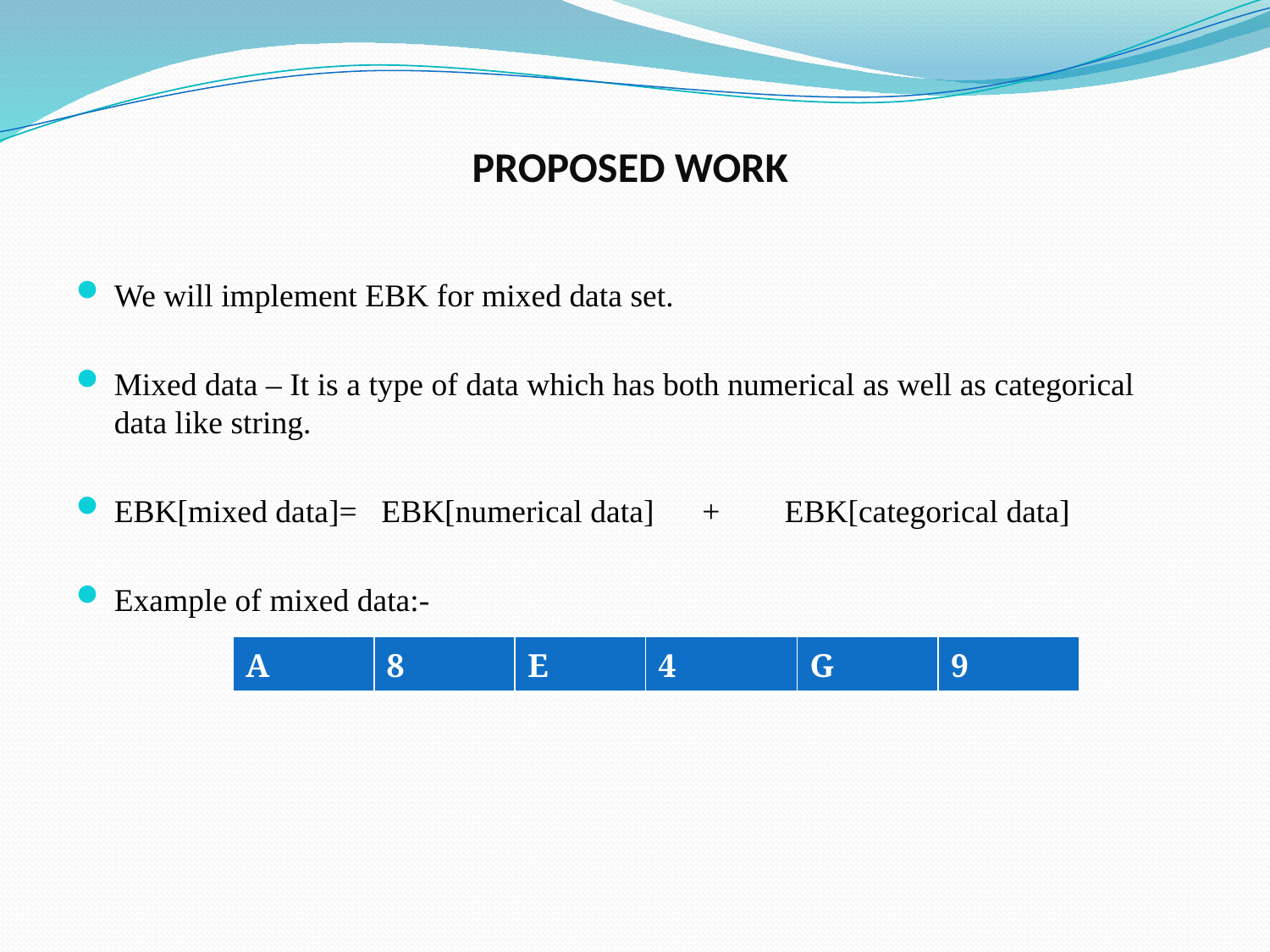

# PROPOSED WORK
We will implement EBK for mixed data set.

Mixed data – It is a type of data which has both numerical as well as categorical data like string.

EBK[mixed data]=   EBK[numerical data]      +        EBK[categorical data]

Example of mixed data:-

| A | 8 | E | 4 | G | 9 |
| --- | --- | --- | --- | --- | --- |